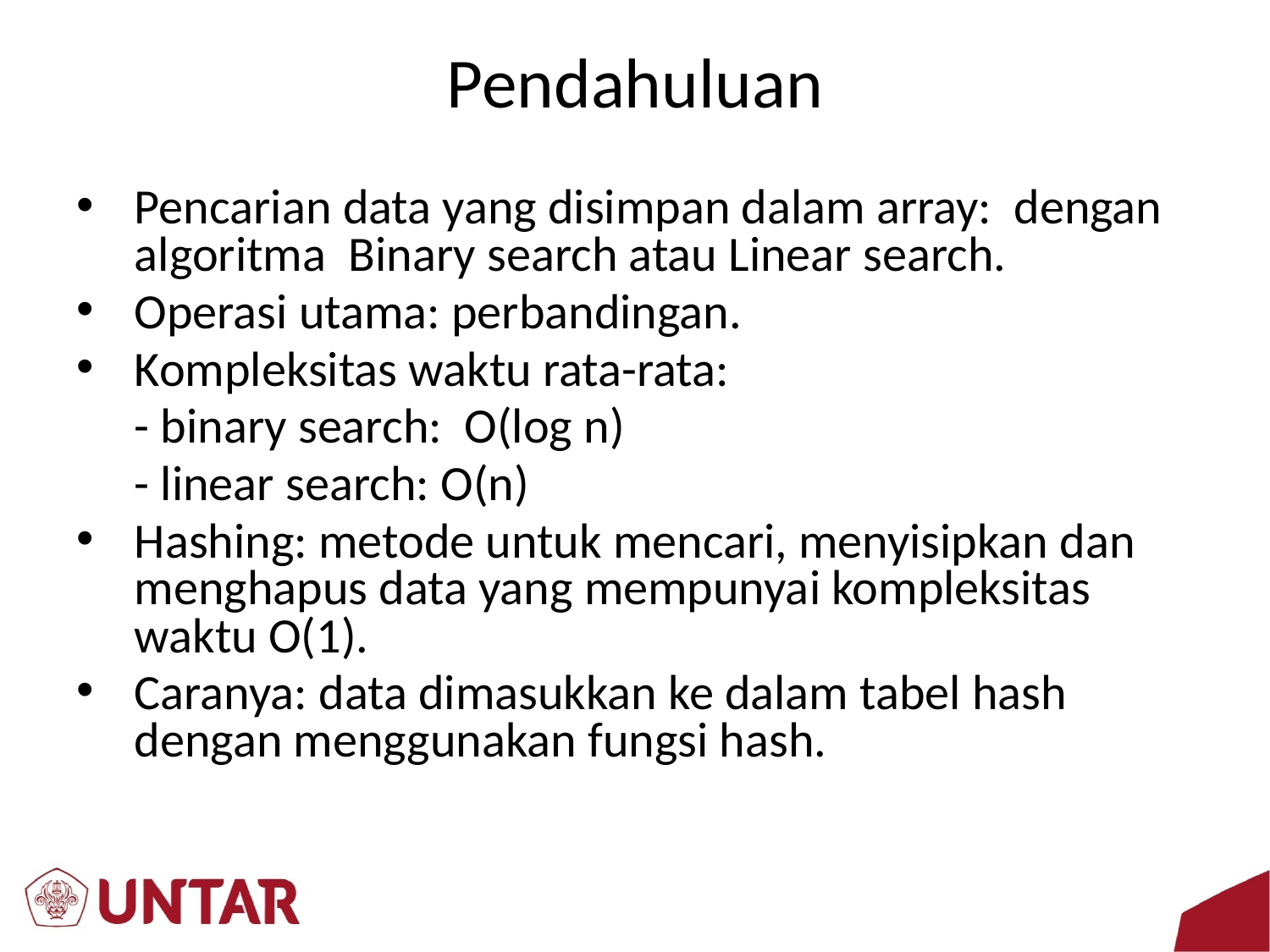

# Pendahuluan
Pencarian data yang disimpan dalam array:  dengan algoritma  Binary search atau Linear search.
Operasi utama: perbandingan.
Kompleksitas waktu rata-rata:
	- binary search:  O(log n)
	- linear search: O(n)
Hashing: metode untuk mencari, menyisipkan dan menghapus data yang mempunyai kompleksitas waktu O(1).
Caranya: data dimasukkan ke dalam tabel hash dengan menggunakan fungsi hash.